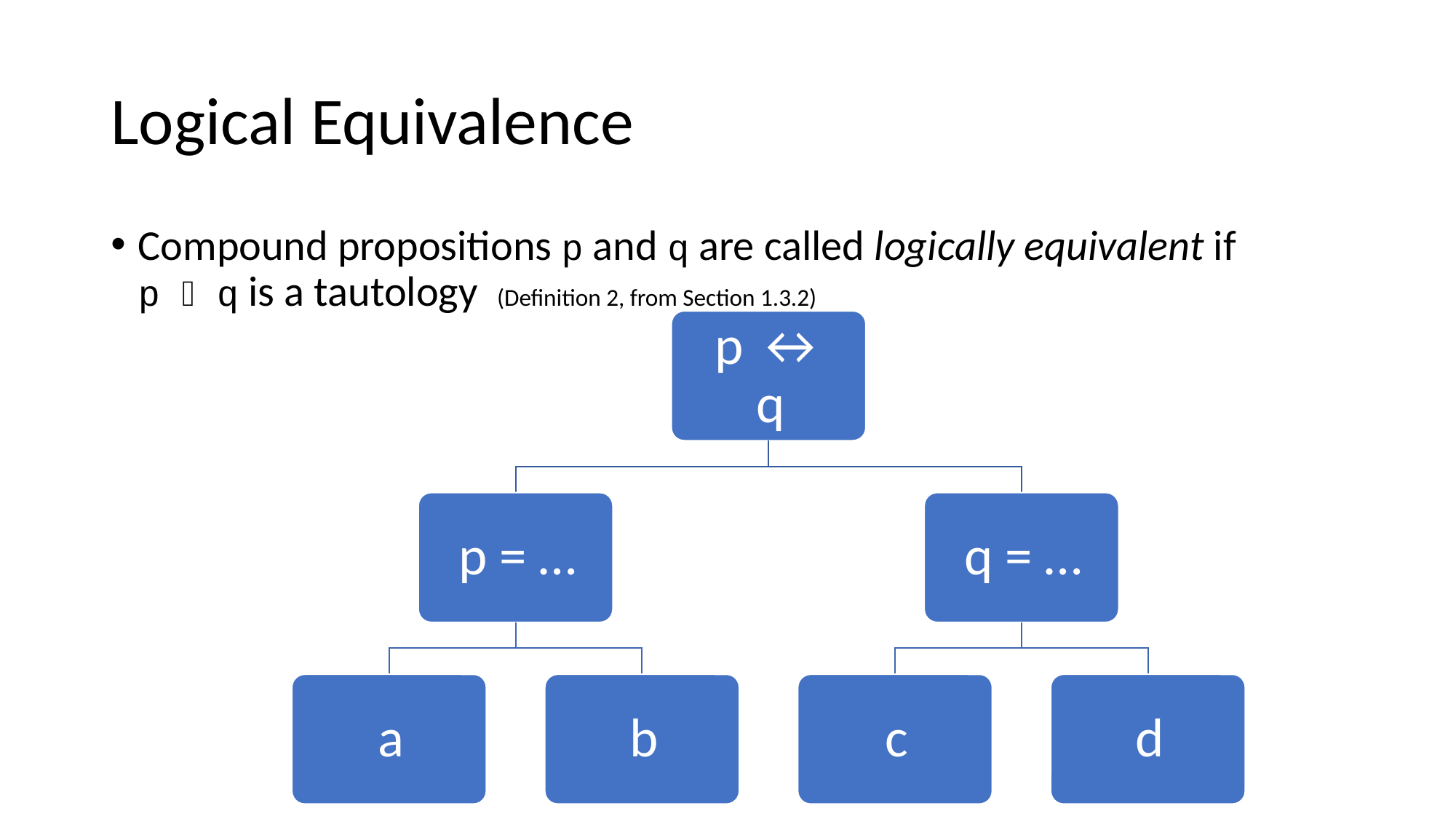

# Logical Equivalence
Compound propositions p and q are called logically equivalent if         p ↔ q is a tautology  (Definition 2, from Section 1.3.2)

p ↔︎ q
p = …
a
b
q = …
c
d